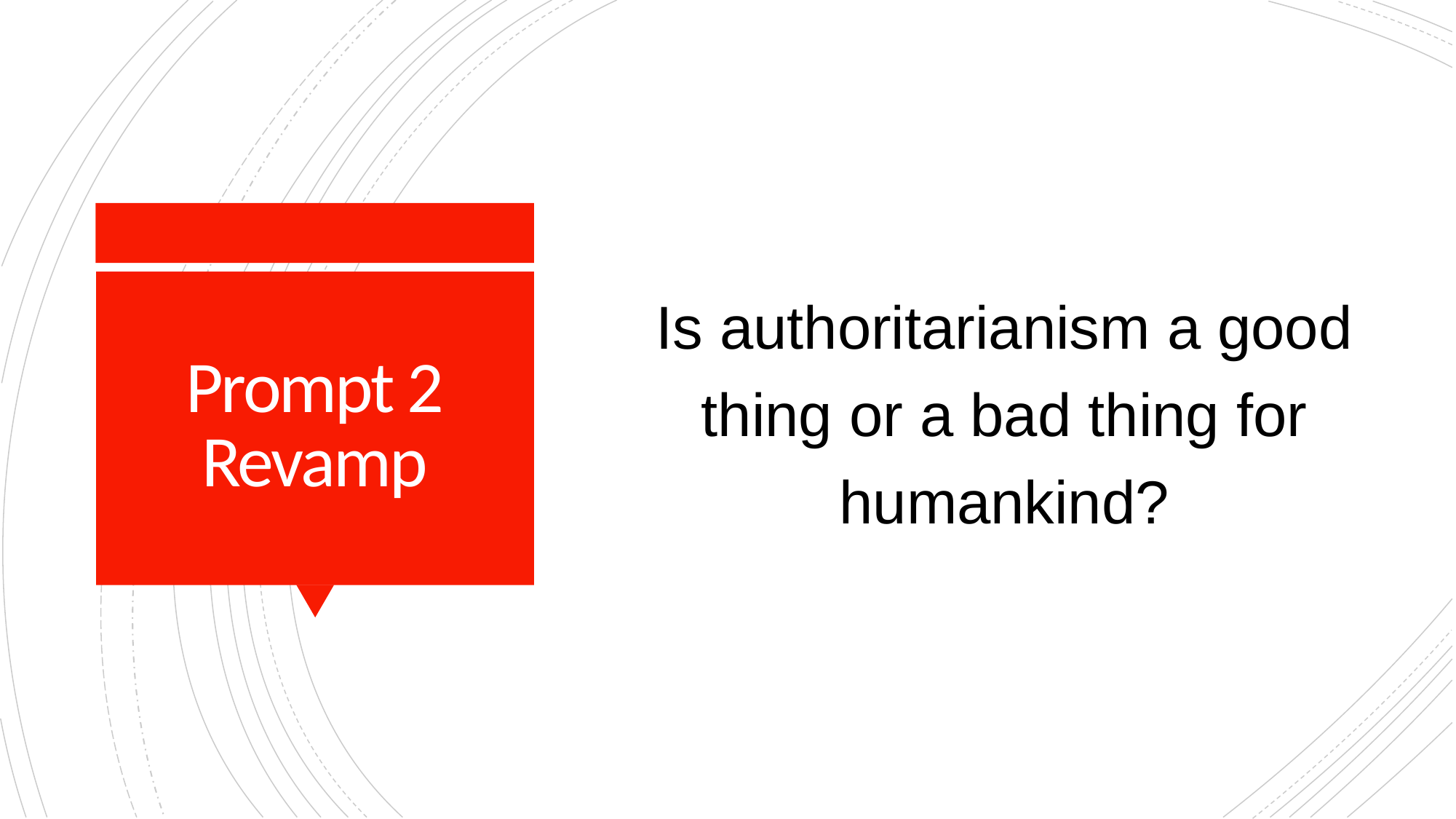

Is authoritarianism a good thing or a bad thing for humankind?

# Prompt 2 Revamp